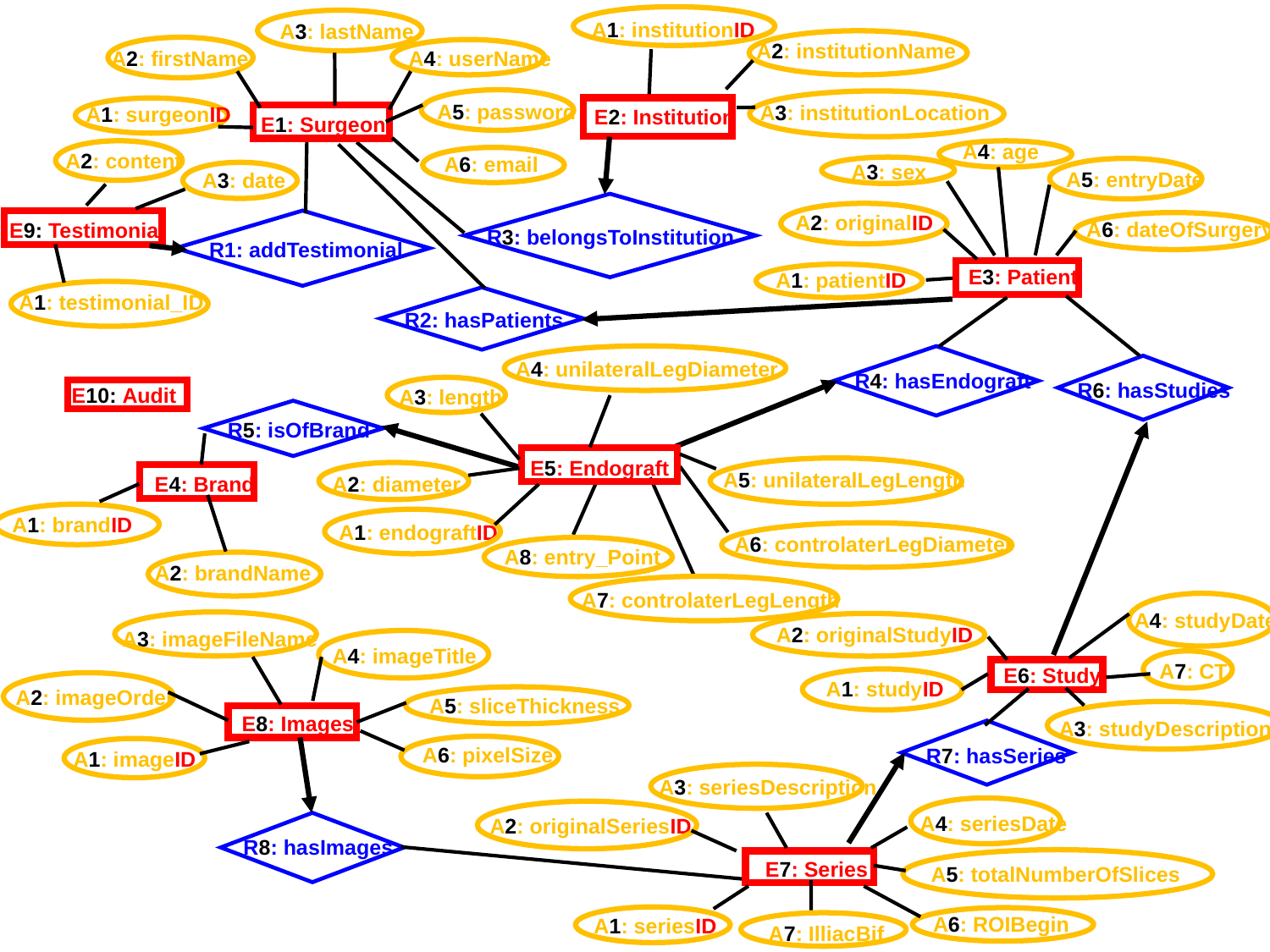

A1: institutionID

A2: institutionName

A3: institutionLocation
E2: Institution

A3: lastName

A2: firstName
A4: userName

 A5: password
A1: surgeonID

E1: Surgeon

A6: email

A4: age

A3: sex

A5: entryDate

A2: originalID

A6: dateOfSurgery

E3: Patient

A1: patientID

A2: content
A3: date

E9: Testimonial

A1: testimonial_ID

R3: belongsToInstitution

R1: addTestimonial

R2: hasPatients

A4: unilateralLegDiameter

A3: length

E5: Endograft

A5: unilateralLegLength

A2: diameter

A1: endograftID

A6: controlaterLegDiameter
A8: entry_Point

A7: controlaterLegLength

R4: hasEndograft

R6: hasStudies
E10: Audit

R5: isOfBrand

E4: Brand

A1: brandID

A2: brandName

A4: studyDate

A2: originalStudyID

A7: CT
E6: Study

A1: studyID

A3: studyDescription

A3: imageFileName

A4: imageTitle

A2: imageOrder
A5: sliceThickness

E8: Images

A6: pixelSize

A1: imageID

R7: hasSeries

A3: seriesDescription

A4: seriesDate

A2: originalSeriesID

E7: Series

A5: totalNumberOfSlices

A6: ROIBegin

A1: seriesID

A7: IlliacBif

R8: hasImages